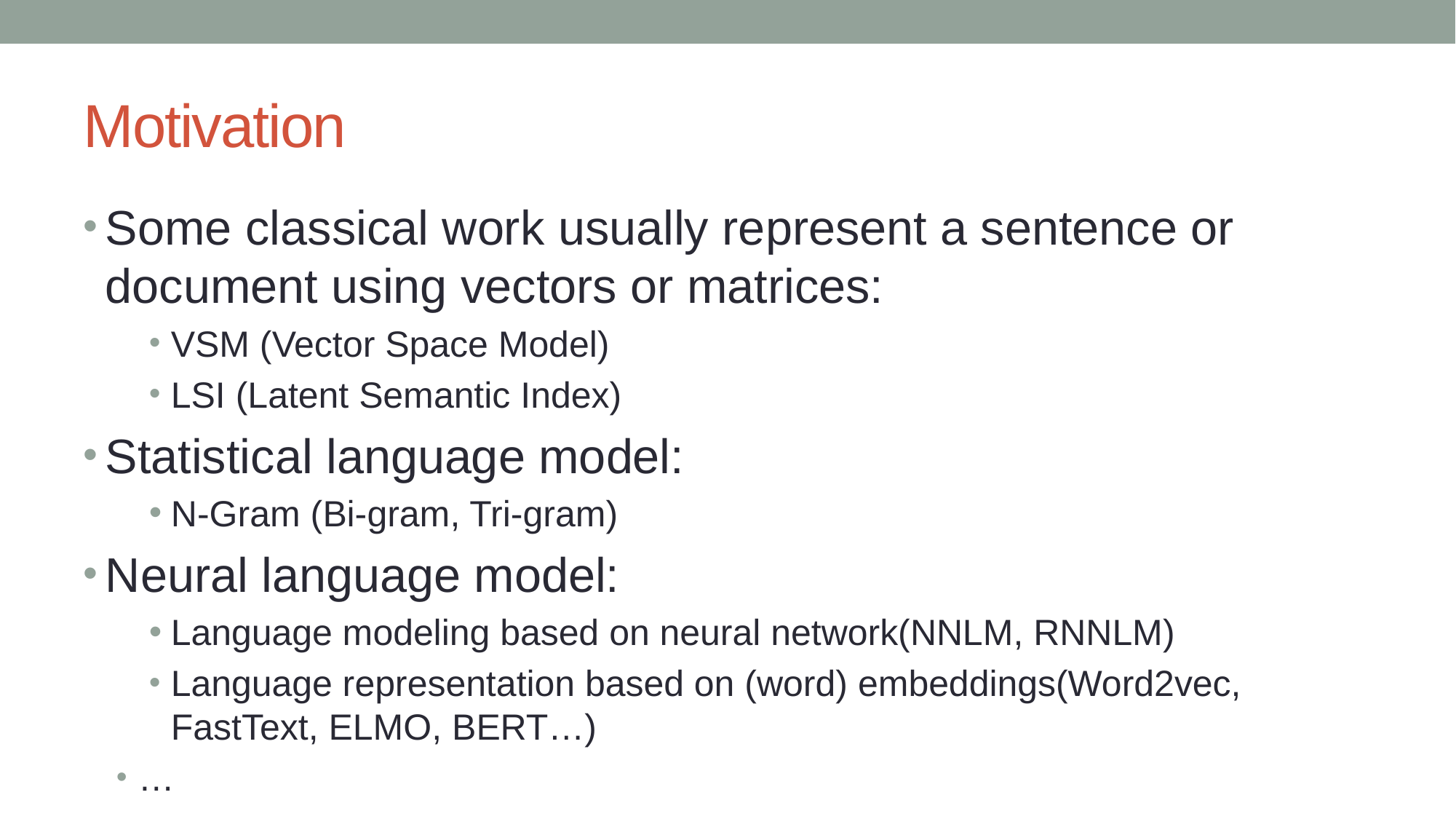

# Motivation
Some classical work usually represent a sentence or document using vectors or matrices:
VSM (Vector Space Model)
LSI (Latent Semantic Index)
Statistical language model:
N-Gram (Bi-gram, Tri-gram)
Neural language model:
Language modeling based on neural network(NNLM, RNNLM)
Language representation based on (word) embeddings(Word2vec, FastText, ELMO, BERT…)
…